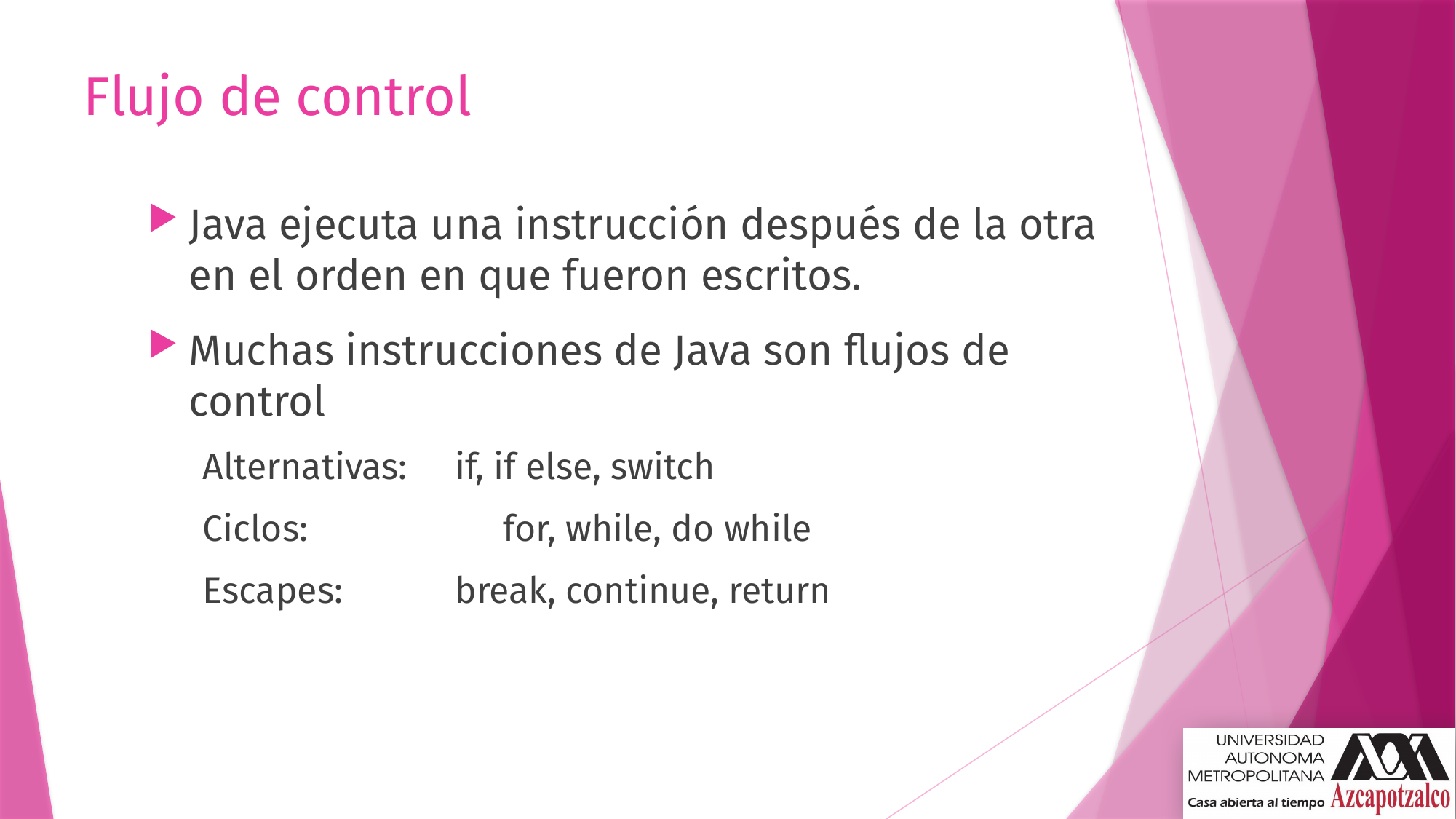

# Flujo de control
Java ejecuta una instrucción después de la otra en el orden en que fueron escritos.
Muchas instrucciones de Java son flujos de control
Alternativas: 	if, if else, switch
Ciclos:		     for, while, do while
Escapes:		break, continue, return

29